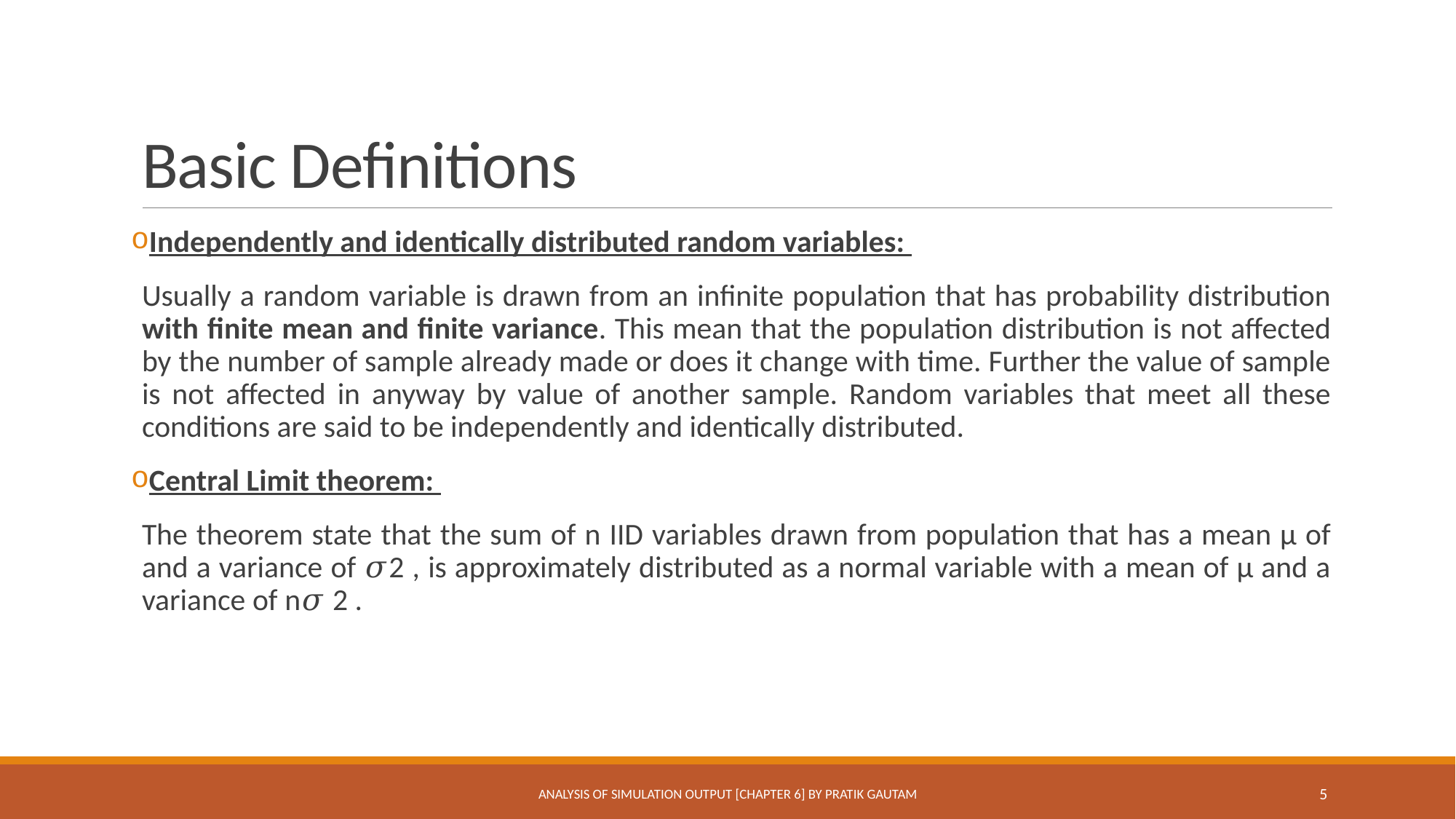

# Basic Definitions
Independently and identically distributed random variables:
Usually a random variable is drawn from an infinite population that has probability distribution with finite mean and finite variance. This mean that the population distribution is not affected by the number of sample already made or does it change with time. Further the value of sample is not affected in anyway by value of another sample. Random variables that meet all these conditions are said to be independently and identically distributed.
Central Limit theorem:
The theorem state that the sum of n IID variables drawn from population that has a mean μ of and a variance of 𝜎2 , is approximately distributed as a normal variable with a mean of μ and a variance of n𝜎 2 .
Analysis of Simulation Output [Chapter 6] By Pratik Gautam
5